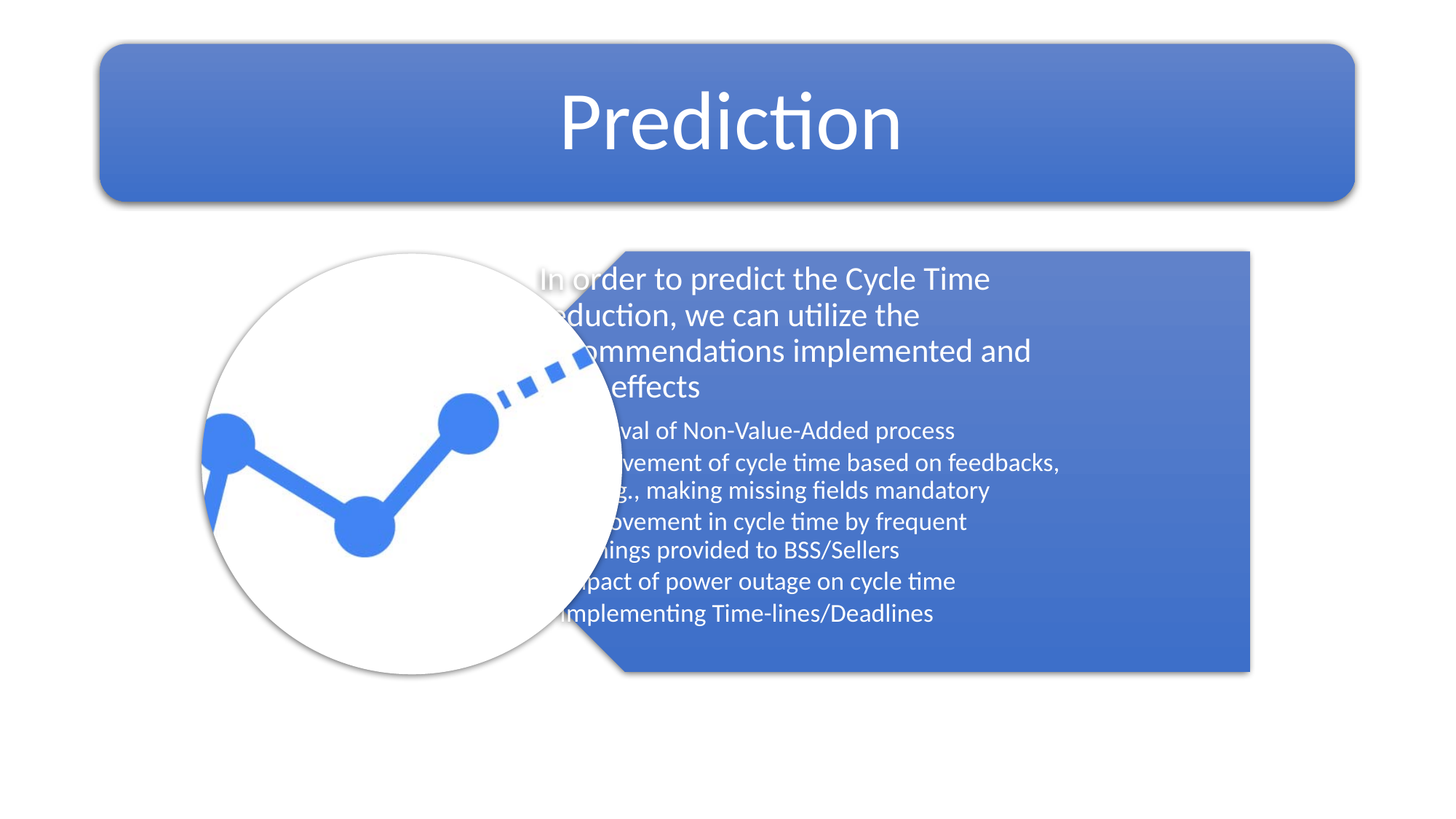

Prediction
In order to predict the Cycle Time reduction, we can utilize the recommendations implemented and their effects
Removal of Non-Value-Added process
Improvement of cycle time based on feedbacks, for e.g., making missing fields mandatory
Improvement in cycle time by frequent trainings provided to BSS/Sellers
Impact of power outage on cycle time
Implementing Time-lines/Deadlines